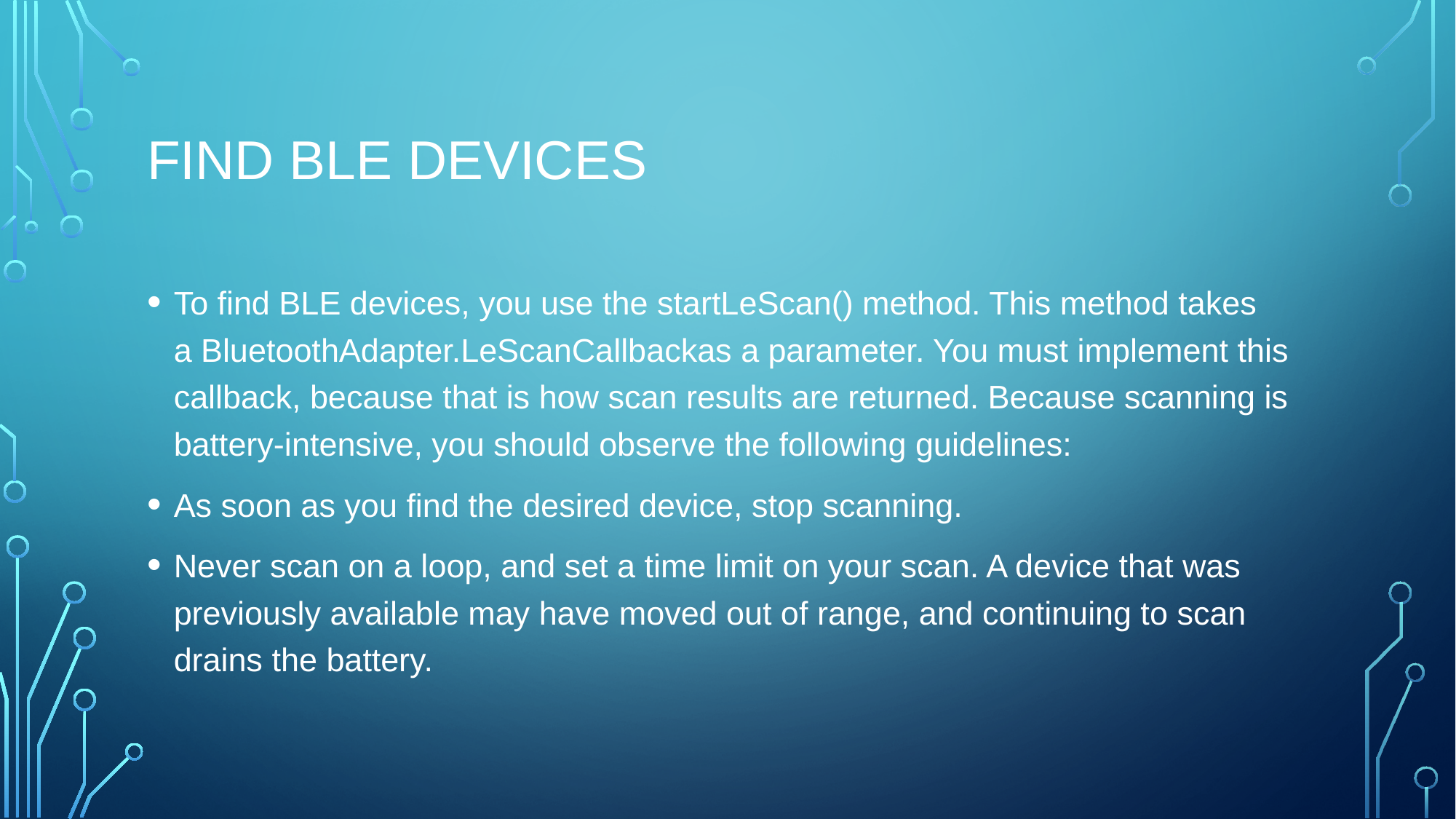

# Find BLE devices
To find BLE devices, you use the startLeScan() method. This method takes a BluetoothAdapter.LeScanCallbackas a parameter. You must implement this callback, because that is how scan results are returned. Because scanning is battery-intensive, you should observe the following guidelines:
As soon as you find the desired device, stop scanning.
Never scan on a loop, and set a time limit on your scan. A device that was previously available may have moved out of range, and continuing to scan drains the battery.